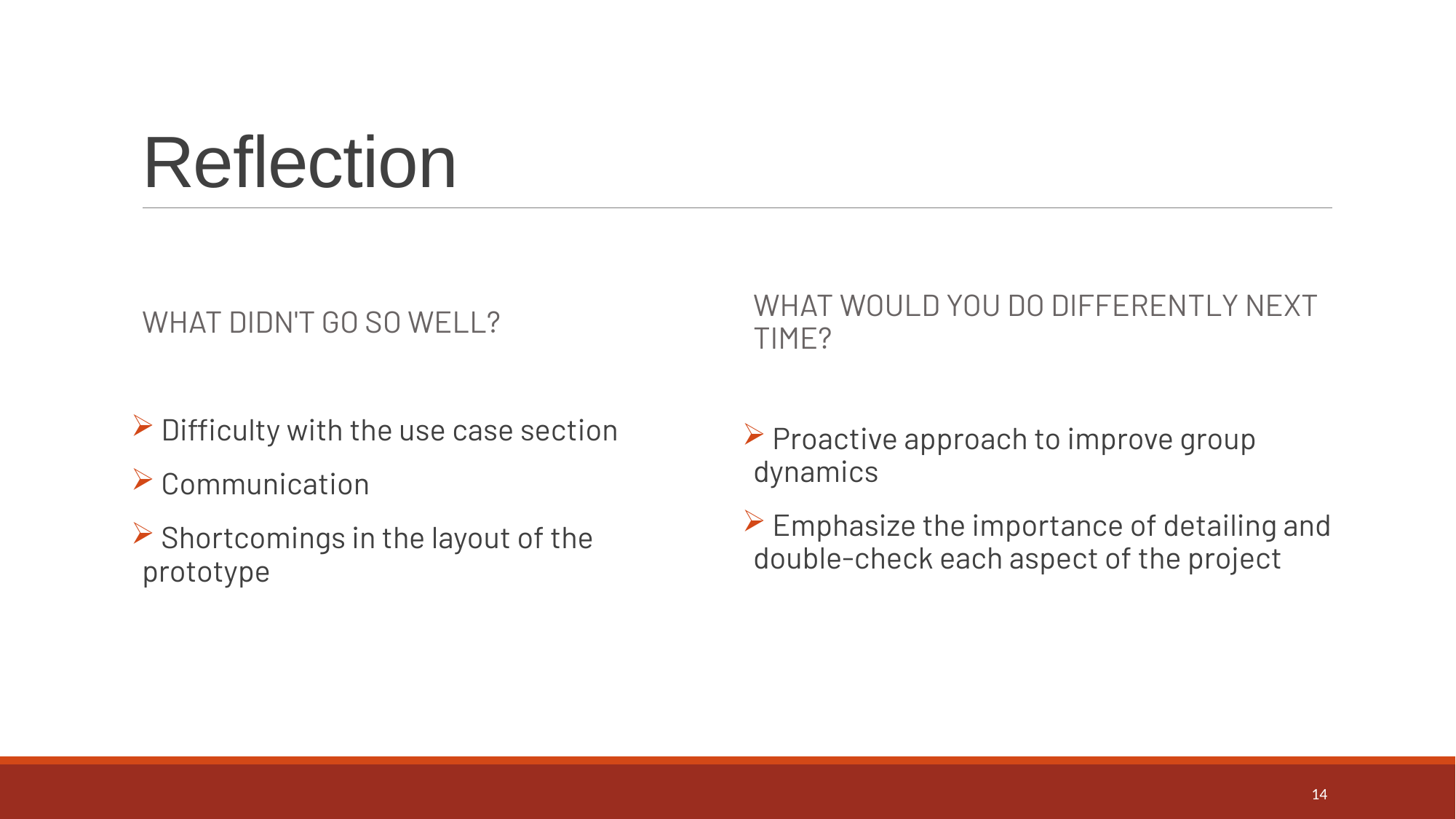

# Reflection
What didn't go so well?
What would you do differently next time?
 Difficulty with the use case section
 Communication
 Shortcomings in the layout of the prototype

 Proactive approach to improve group dynamics
 Emphasize the importance of detailing and double-check each aspect of the project

14